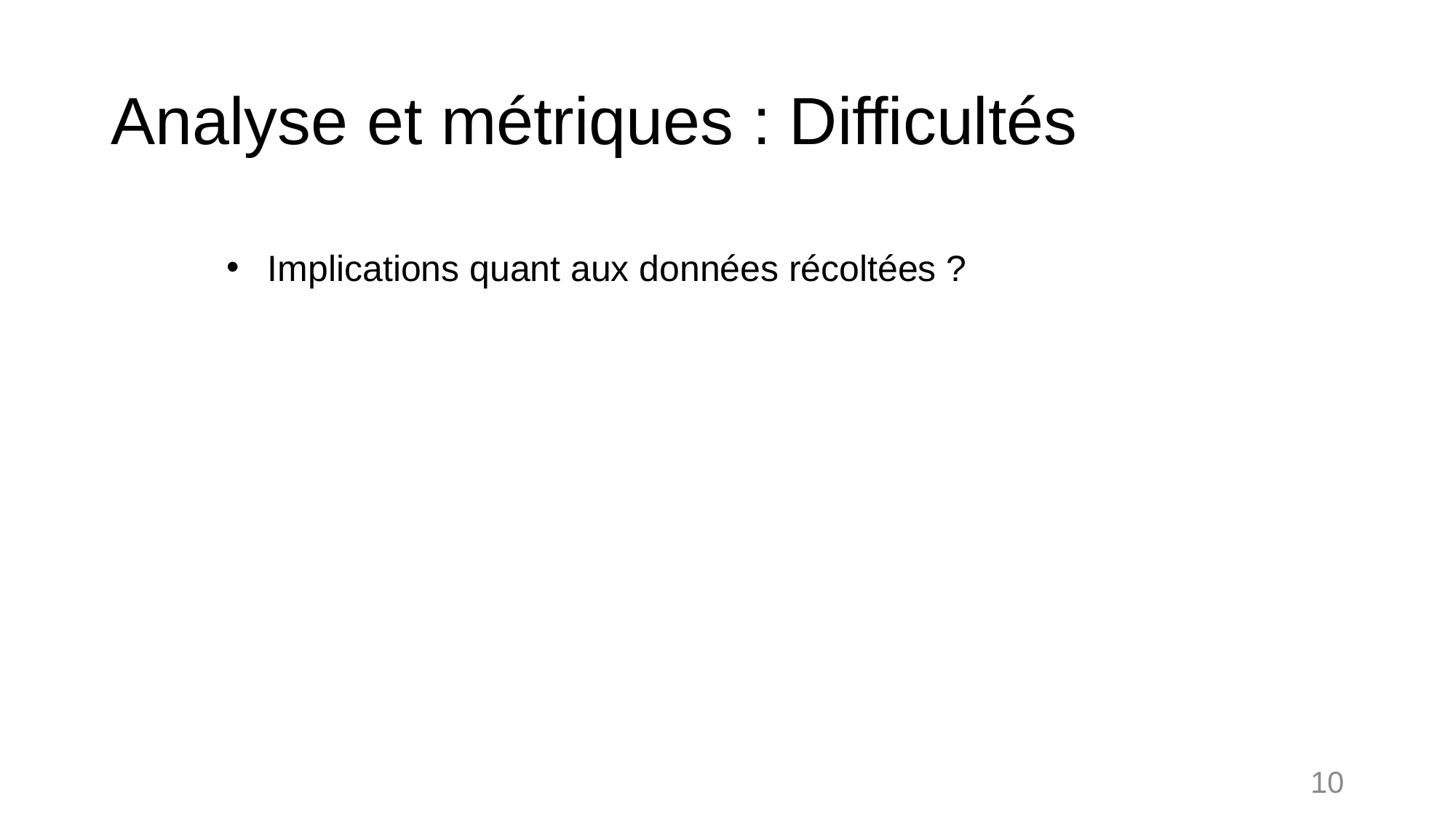

# Analyse et métriques : Difficultés
Implications quant aux données récoltées ?
10